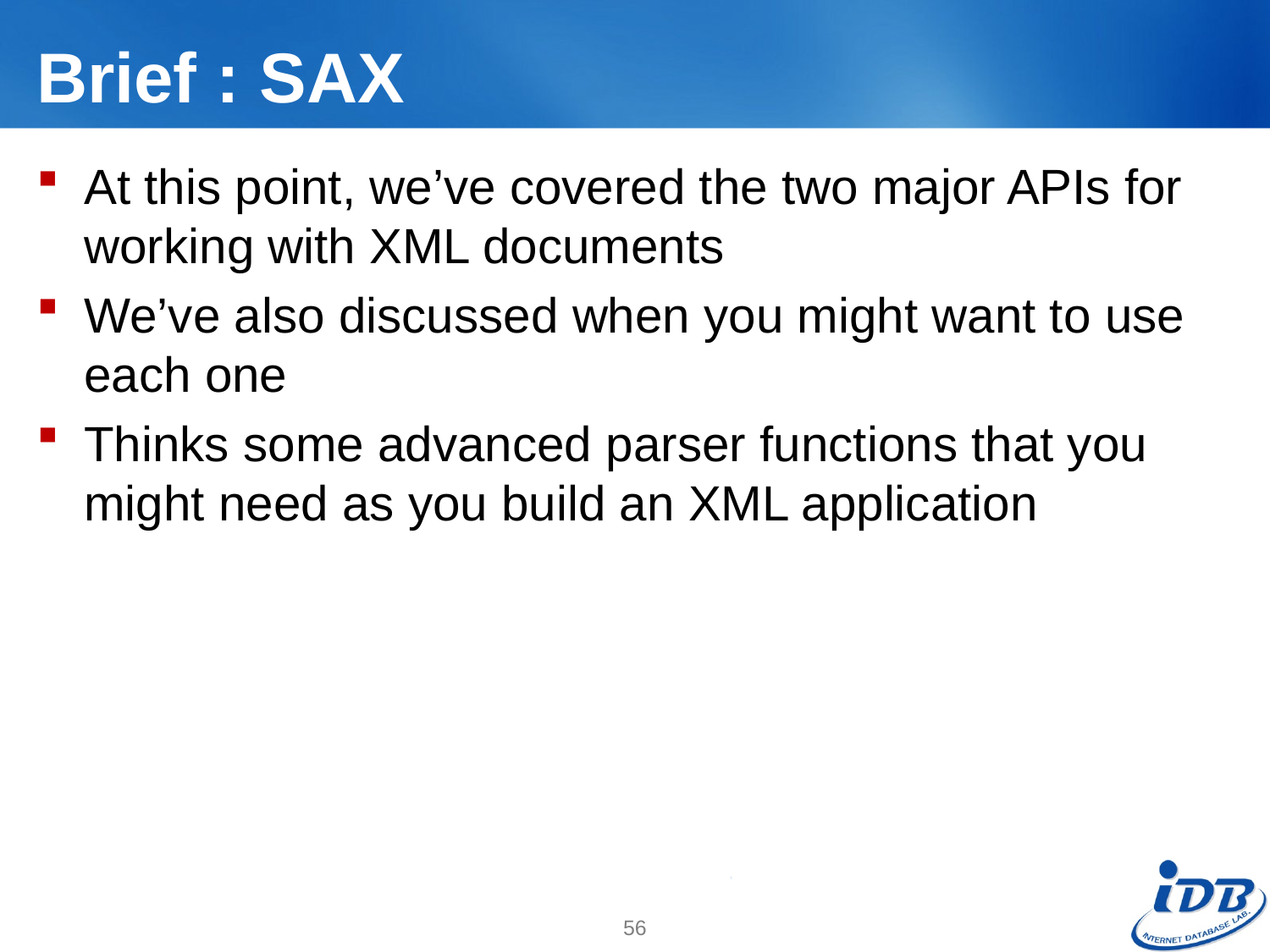

# Brief : SAX
At this point, we’ve covered the two major APIs for working with XML documents
We’ve also discussed when you might want to use each one
Thinks some advanced parser functions that you might need as you build an XML application
56